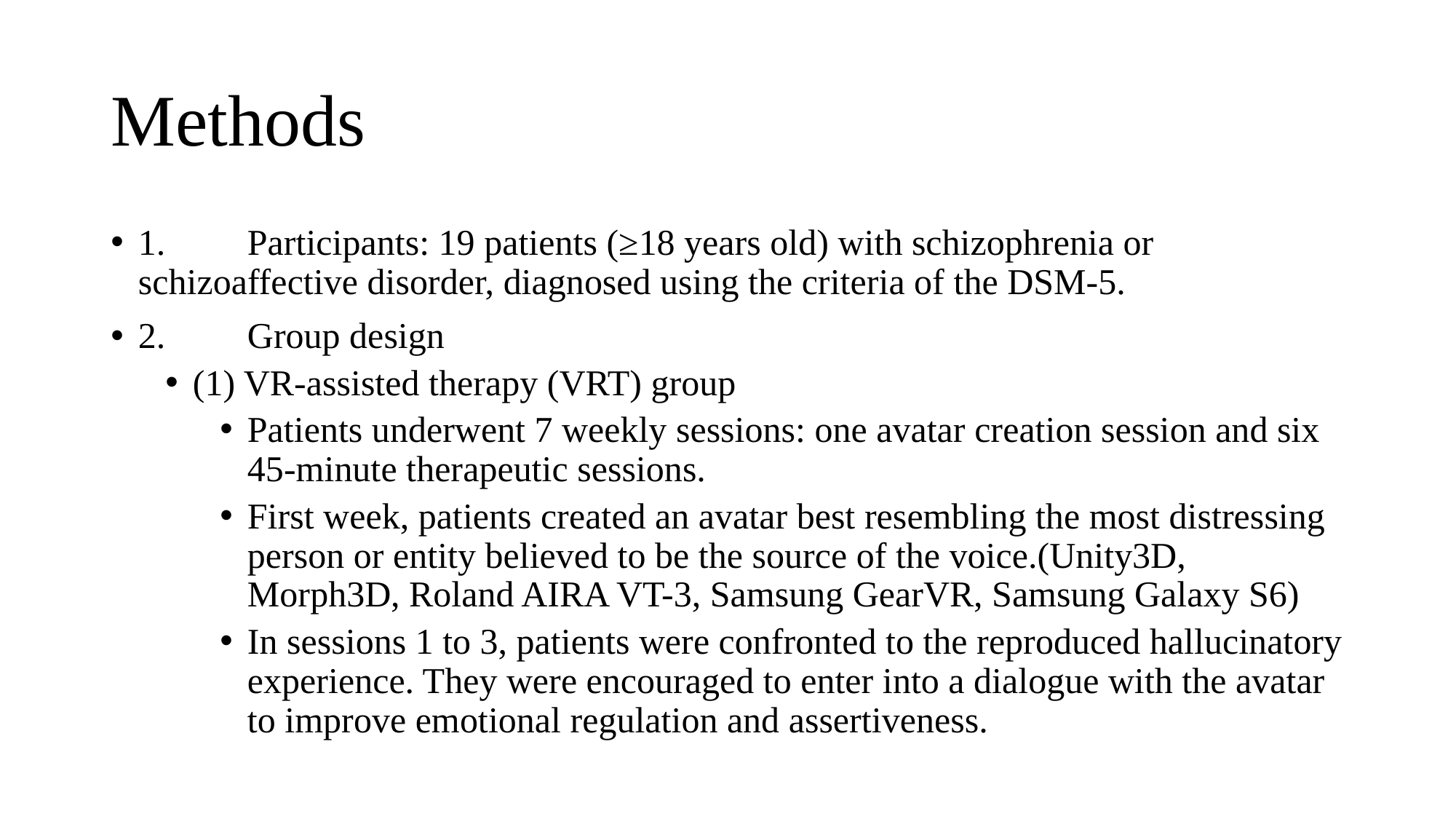

# Methods
1.	Participants: 19 patients (≥18 years old) with schizophrenia or schizoaffective disorder, diagnosed using the criteria of the DSM-5.
2.	Group design
(1) VR-assisted therapy (VRT) group
Patients underwent 7 weekly sessions: one avatar creation session and six 45-minute therapeutic sessions.
First week, patients created an avatar best resembling the most distressing person or entity believed to be the source of the voice.(Unity3D, Morph3D, Roland AIRA VT-3, Samsung GearVR, Samsung Galaxy S6)
In sessions 1 to 3, patients were confronted to the reproduced hallucinatory experience. They were encouraged to enter into a dialogue with the avatar to improve emotional regulation and assertiveness.